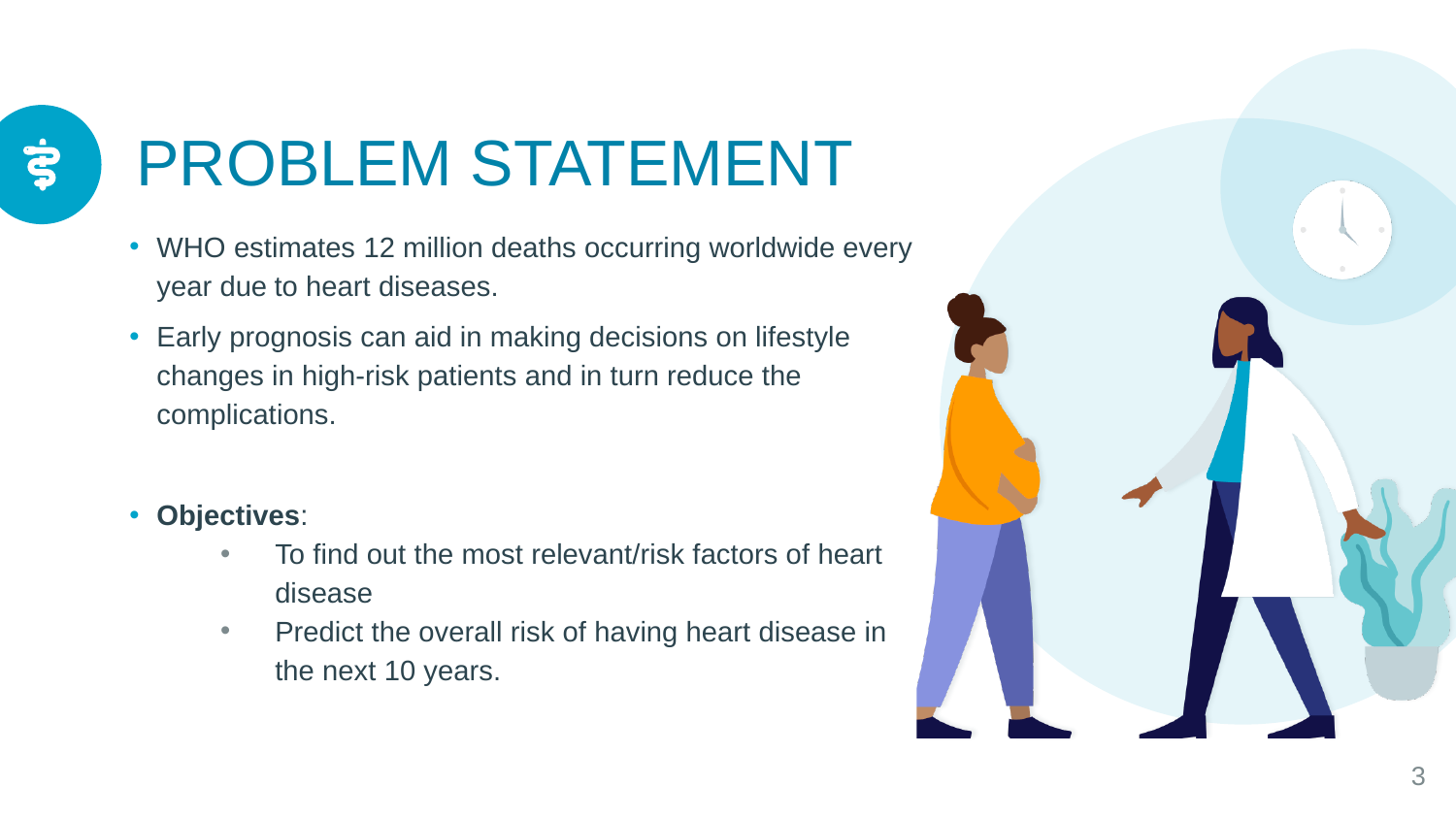

# PROBLEM STATEMENT
WHO estimates 12 million deaths occurring worldwide every year due to heart diseases.
Early prognosis can aid in making decisions on lifestyle changes in high-risk patients and in turn reduce the complications.

Objectives:
To find out the most relevant/risk factors of heart disease
Predict the overall risk of having heart disease in the next 10 years.

3